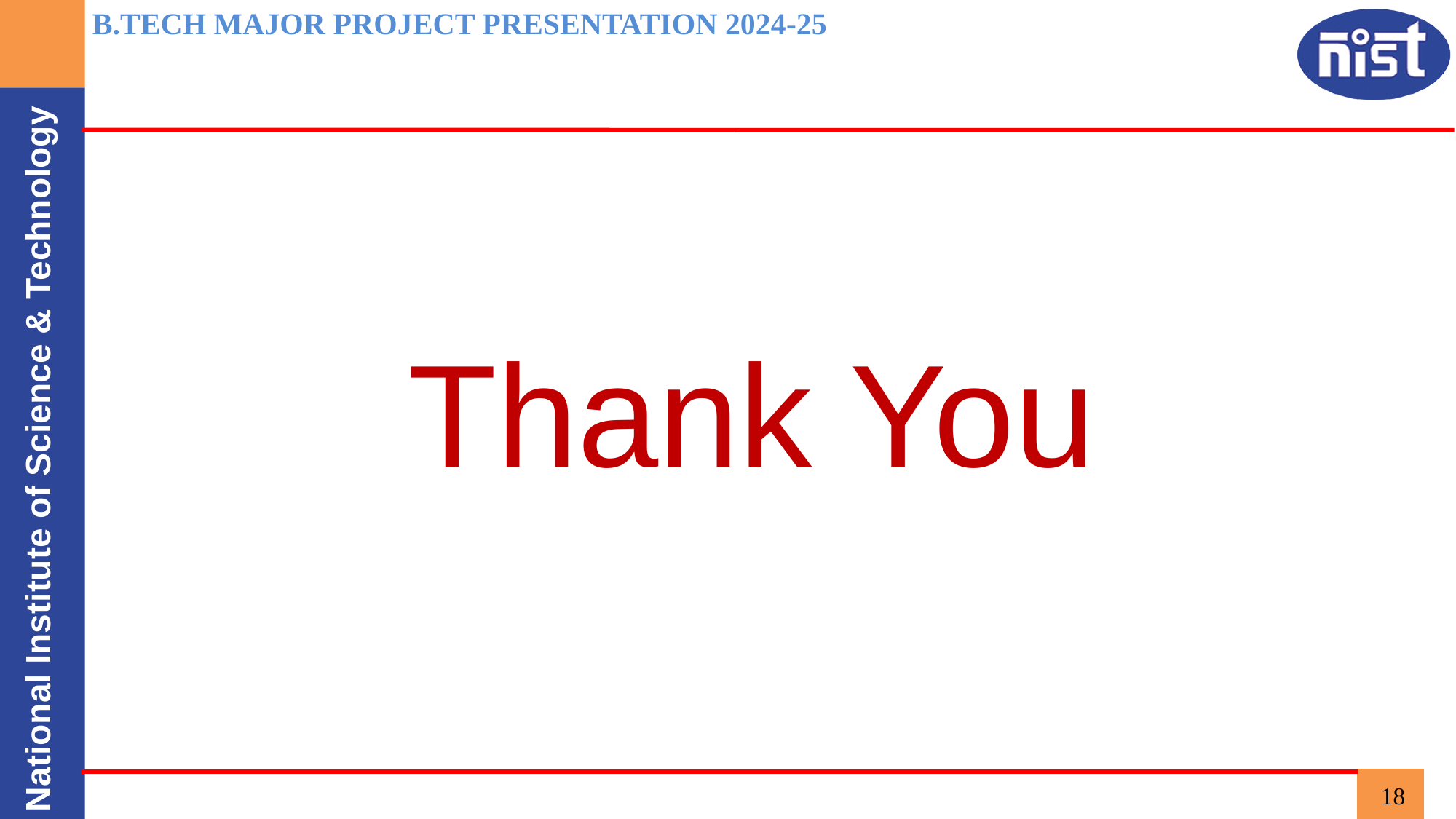

B.TECH MAJOR PROJECT PRESENTATION 2024-25

Thank You
18